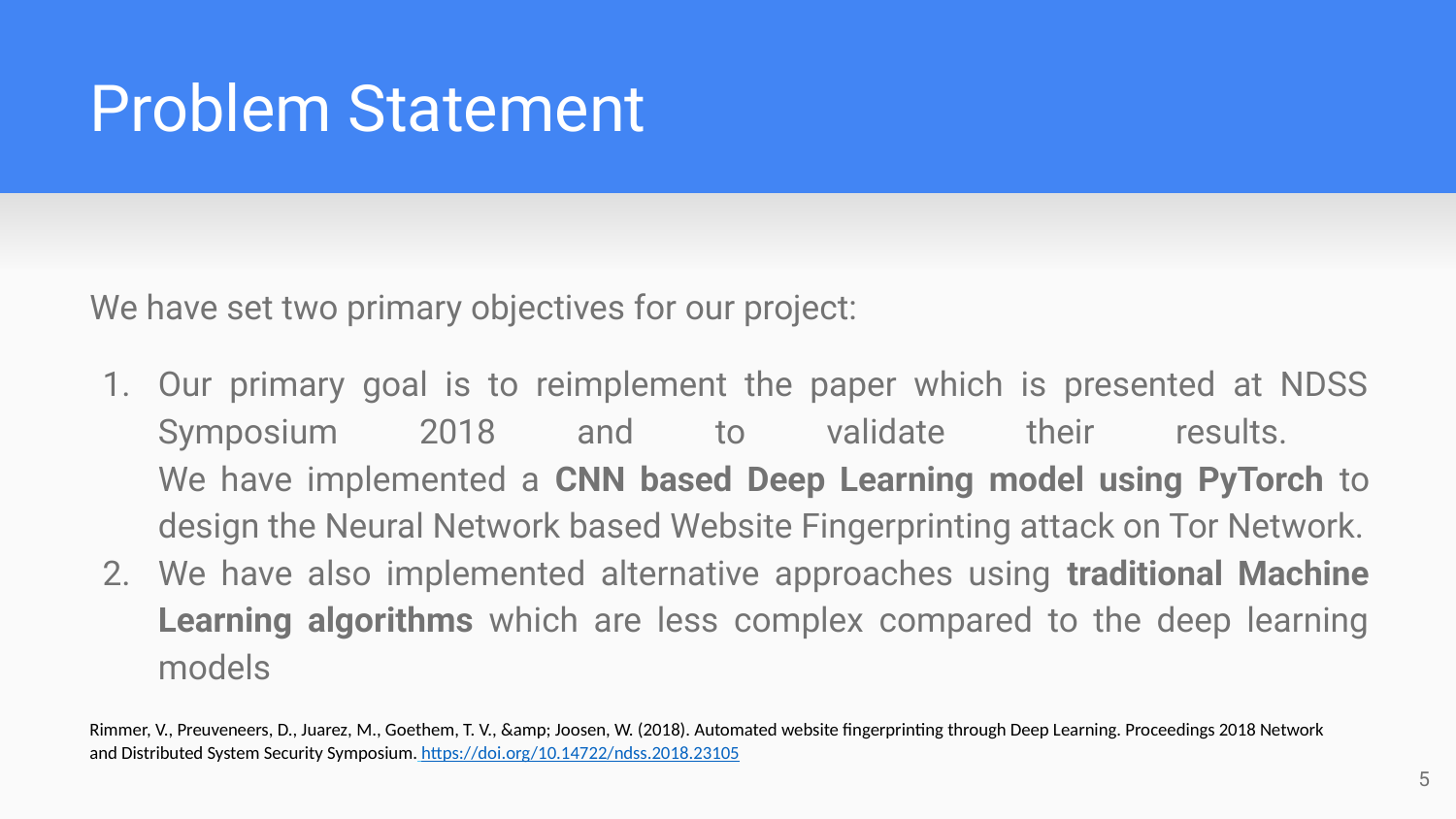

# Problem Statement

We have set two primary objectives for our project:
Our primary goal is to reimplement the paper which is presented at NDSS Symposium 2018 and to validate their results.
We have implemented a CNN based Deep Learning model using PyTorch to design the Neural Network based Website Fingerprinting attack on Tor Network.
We have also implemented alternative approaches using traditional Machine Learning algorithms which are less complex compared to the deep learning models
Rimmer, V., Preuveneers, D., Juarez, M., Goethem, T. V., &amp; Joosen, W. (2018). Automated website fingerprinting through Deep Learning. Proceedings 2018 Network and Distributed System Security Symposium. https://doi.org/10.14722/ndss.2018.23105

5